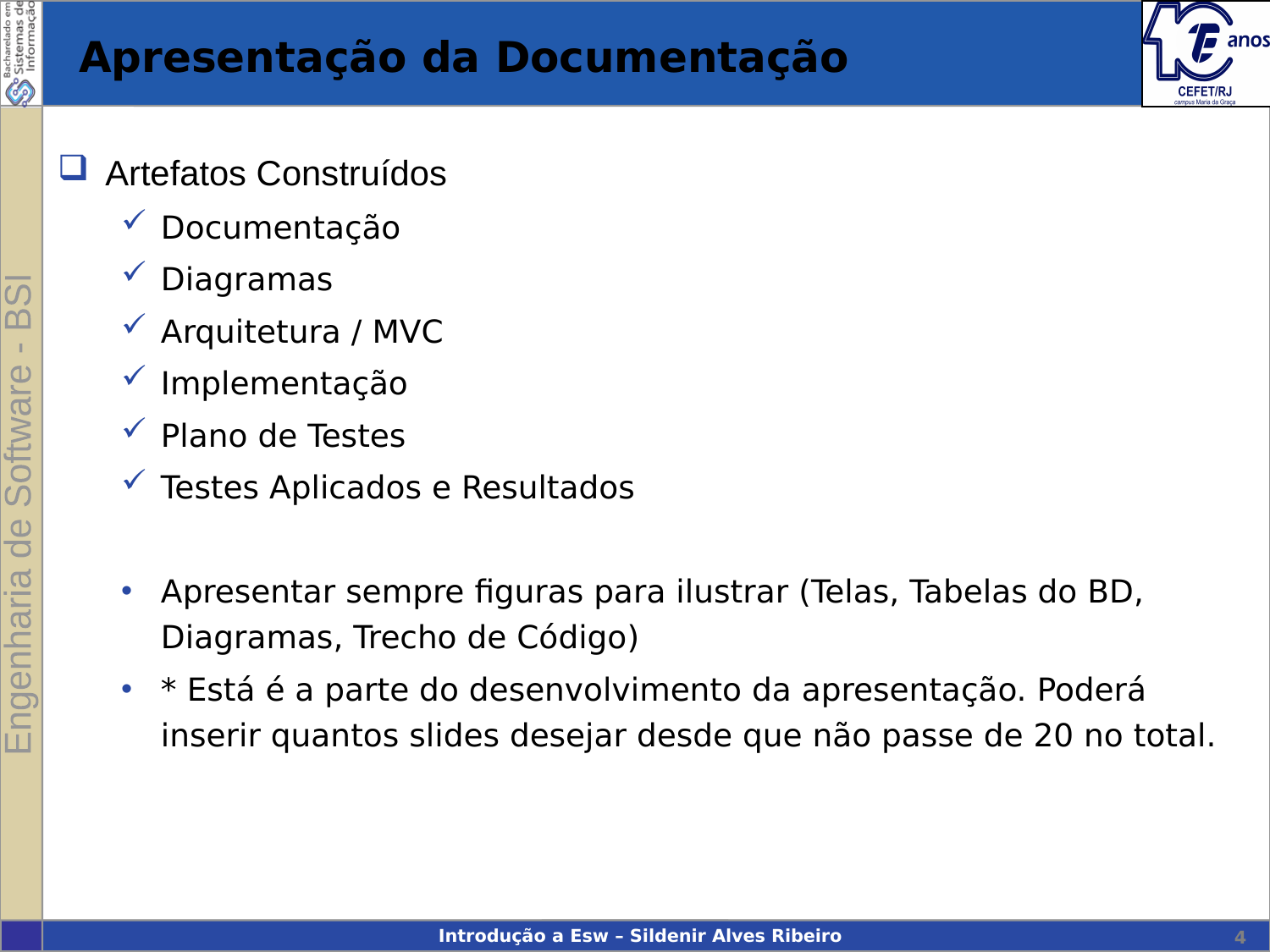

# Apresentação da Documentação
Artefatos Construídos
Documentação
Diagramas
Arquitetura / MVC
Implementação
Plano de Testes
Testes Aplicados e Resultados

Apresentar sempre figuras para ilustrar (Telas, Tabelas do BD, Diagramas, Trecho de Código)
* Está é a parte do desenvolvimento da apresentação. Poderá inserir quantos slides desejar desde que não passe de 20 no total.
Introdução a Esw – Sildenir Alves Ribeiro
4